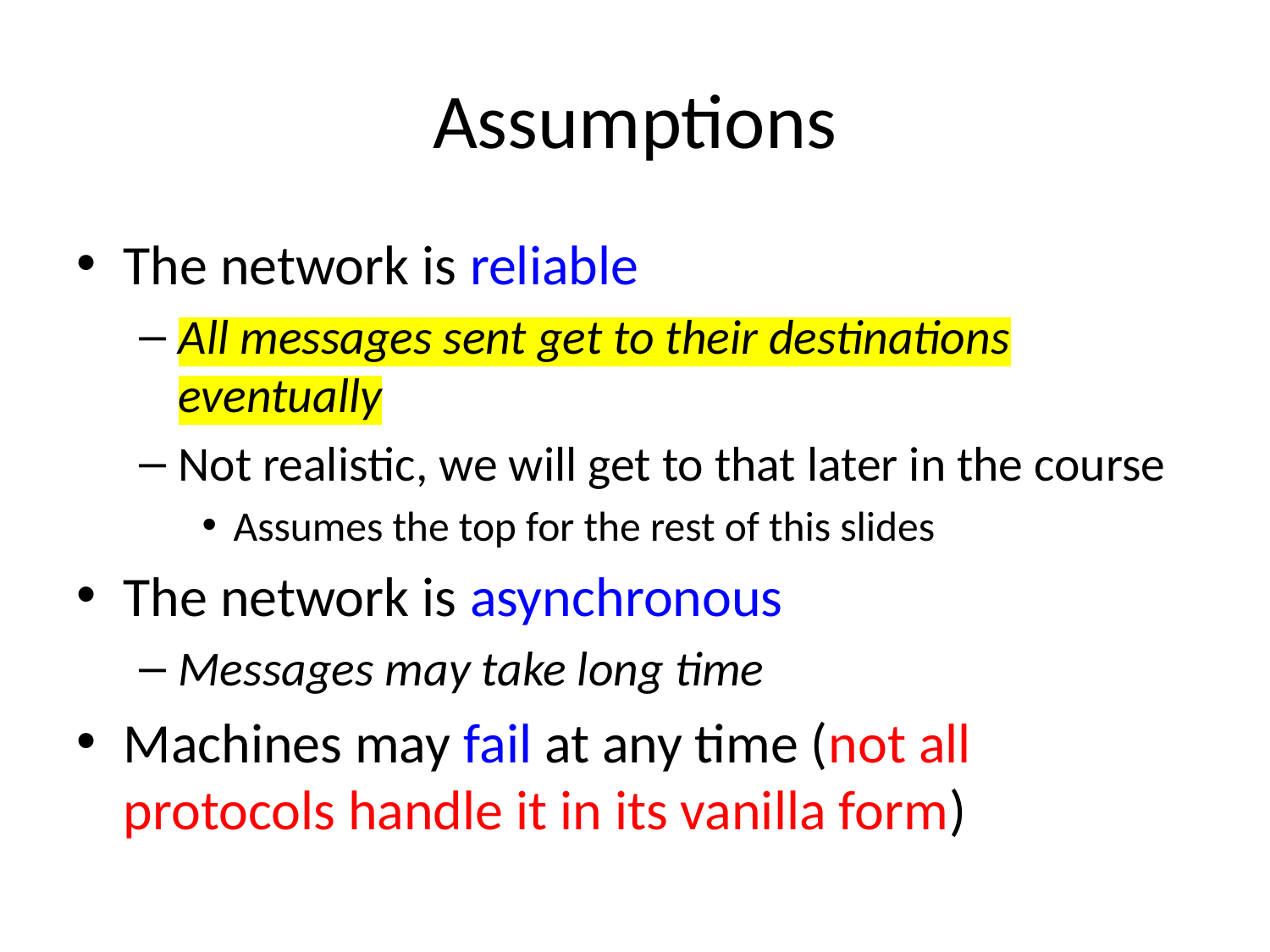

# Assumptions
The network is reliable
All messages sent get to their destinations eventually
Not realistic, we will get to that later in the course
Assumes the top for the rest of this slides
The network is asynchronous
Messages may take long time
Machines may fail at any time (not all protocols handle it in its vanilla form)